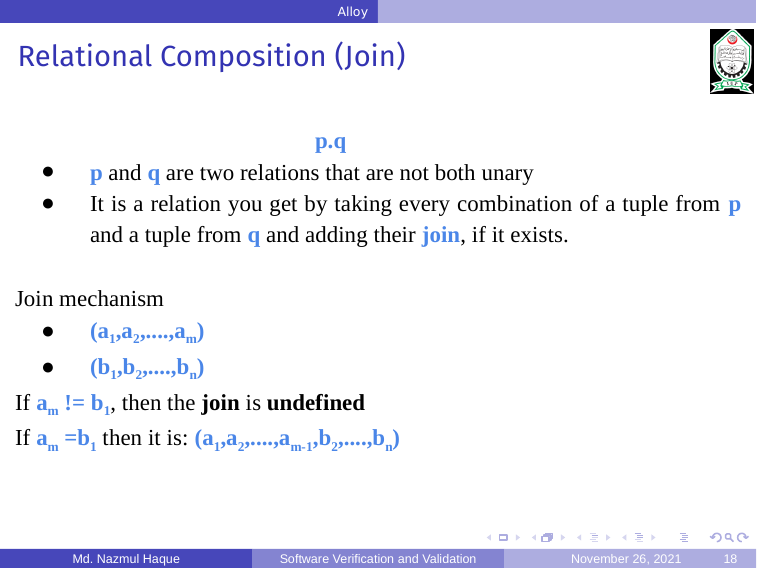

Alloy

Relational Composition (Join)
p.q
p and q are two relations that are not both unary
It is a relation you get by taking every combination of a tuple from p and a tuple from q and adding their join, if it exists.

Join mechanism
(a1,a2,....,am)
(b1,b2,....,bn)
If am != b1, then the join is undefined
If am =b1 then it is: (a1,a2,....,am-1,b2,....,bn)